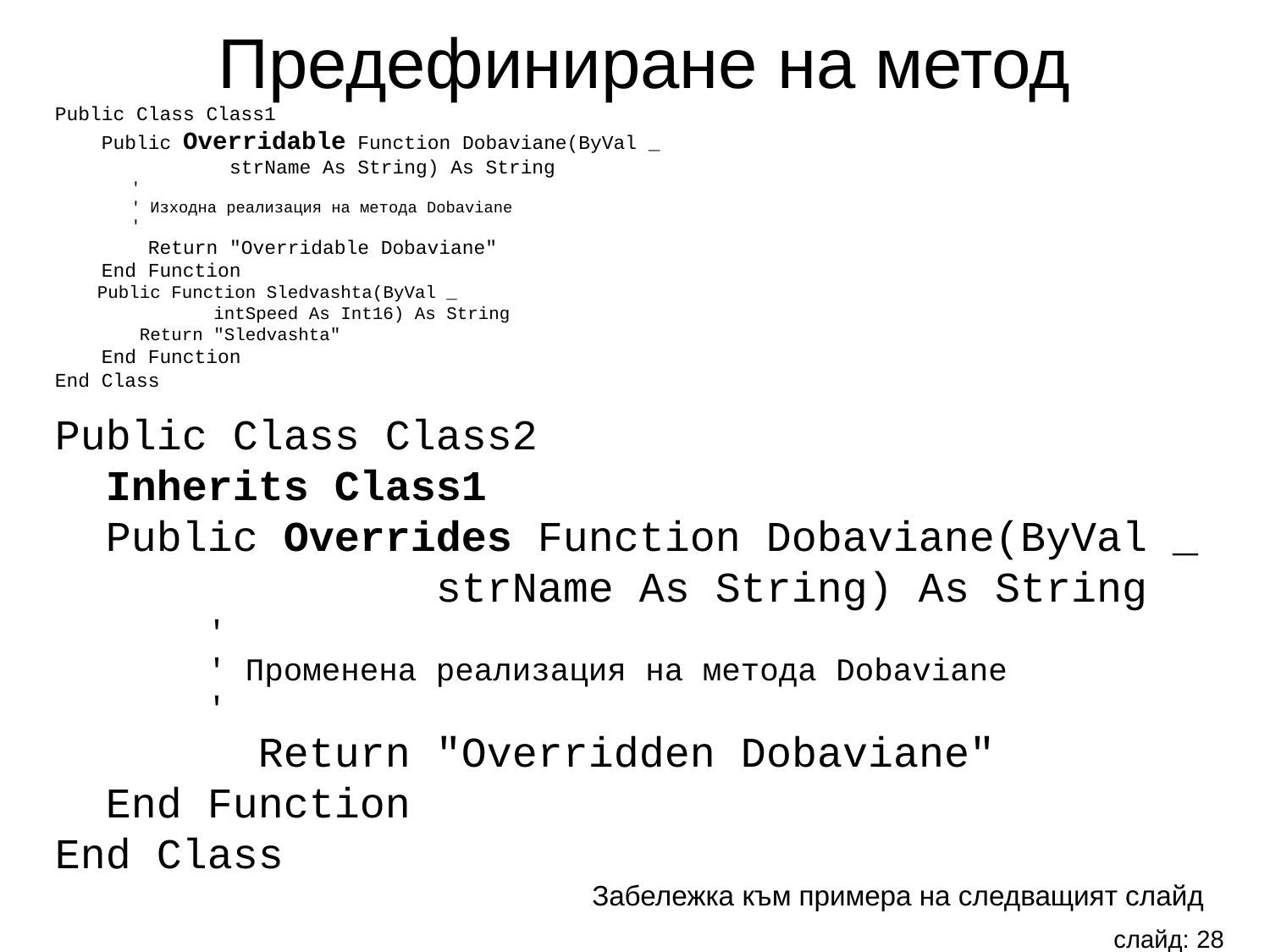

Предефиниране на метод
Public Class Class1
    Public Overridable Function Dobaviane(ByVal _
               strName As String) As String
        '
        ' Изходна реализация на метода Dobaviane
        '
        Return "Overridable Dobaviane"
    End Function
    Public Function Sledvashta(ByVal _
               intSpeed As Int16) As String
        Return "Sledvashta"
    End Function
End Class

Public Class Class2
  Inherits Class1
  Public Overrides Function Dobaviane(ByVal _
               strName As String) As String
        '
        ' Променена реализация на метода Dobaviane
        '
        Return "Overridden Dobaviane"
  End Function
End Class
Забележка към примера на следващият слайд